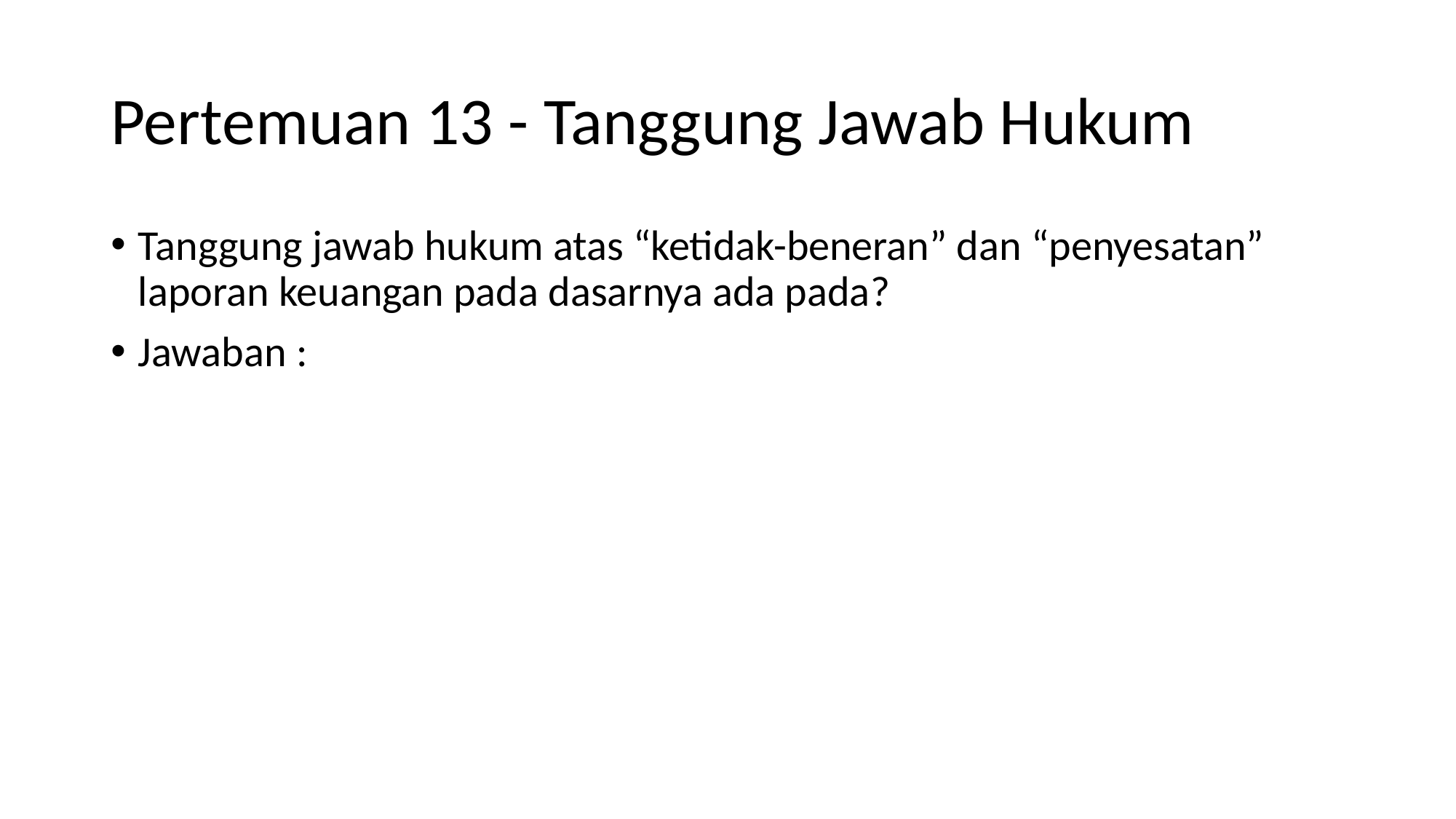

# Pertemuan 13 - Tanggung Jawab Hukum
Tanggung jawab hukum atas “ketidak-beneran” dan “penyesatan” laporan keuangan pada dasarnya ada pada?
Jawaban :